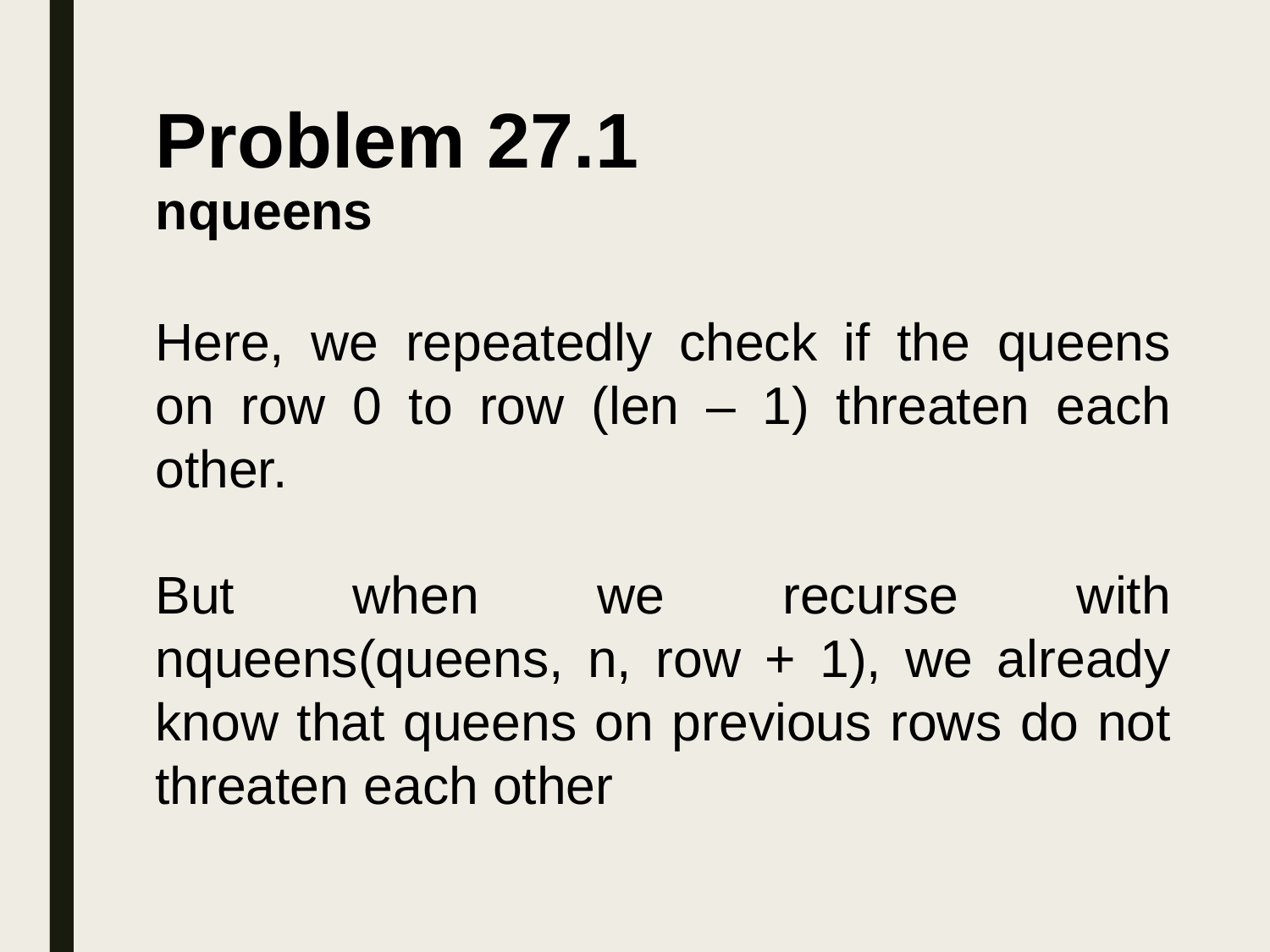

# Problem 27.1 nqueens
Here, we repeatedly check if the queens on row 0 to row (len – 1) threaten each other.

But when we recurse with nqueens(queens, n, row + 1), we already know that queens on previous rows do not threaten each other